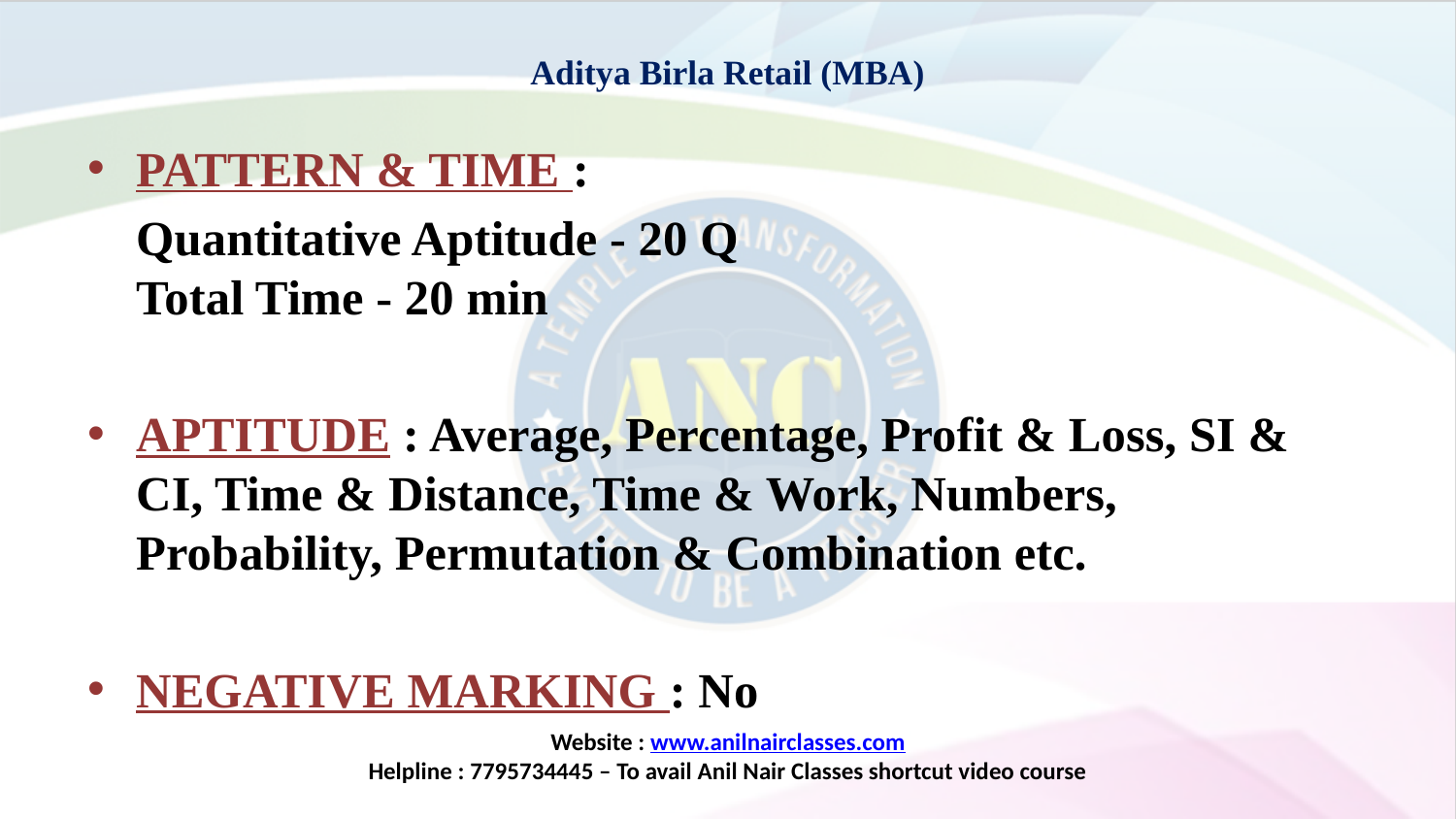

# Aditya Birla Retail (MBA)
PATTERN & TIME :
	Quantitative Aptitude - 20 Q
Total Time - 20 min

APTITUDE : Average, Percentage, Profit & Loss, SI & CI, Time & Distance, Time & Work, Numbers, Probability, Permutation & Combination etc.

NEGATIVE MARKING : No

Website : www.anilnairclasses.com
Helpline : 7795734445 – To avail Anil Nair Classes shortcut video course